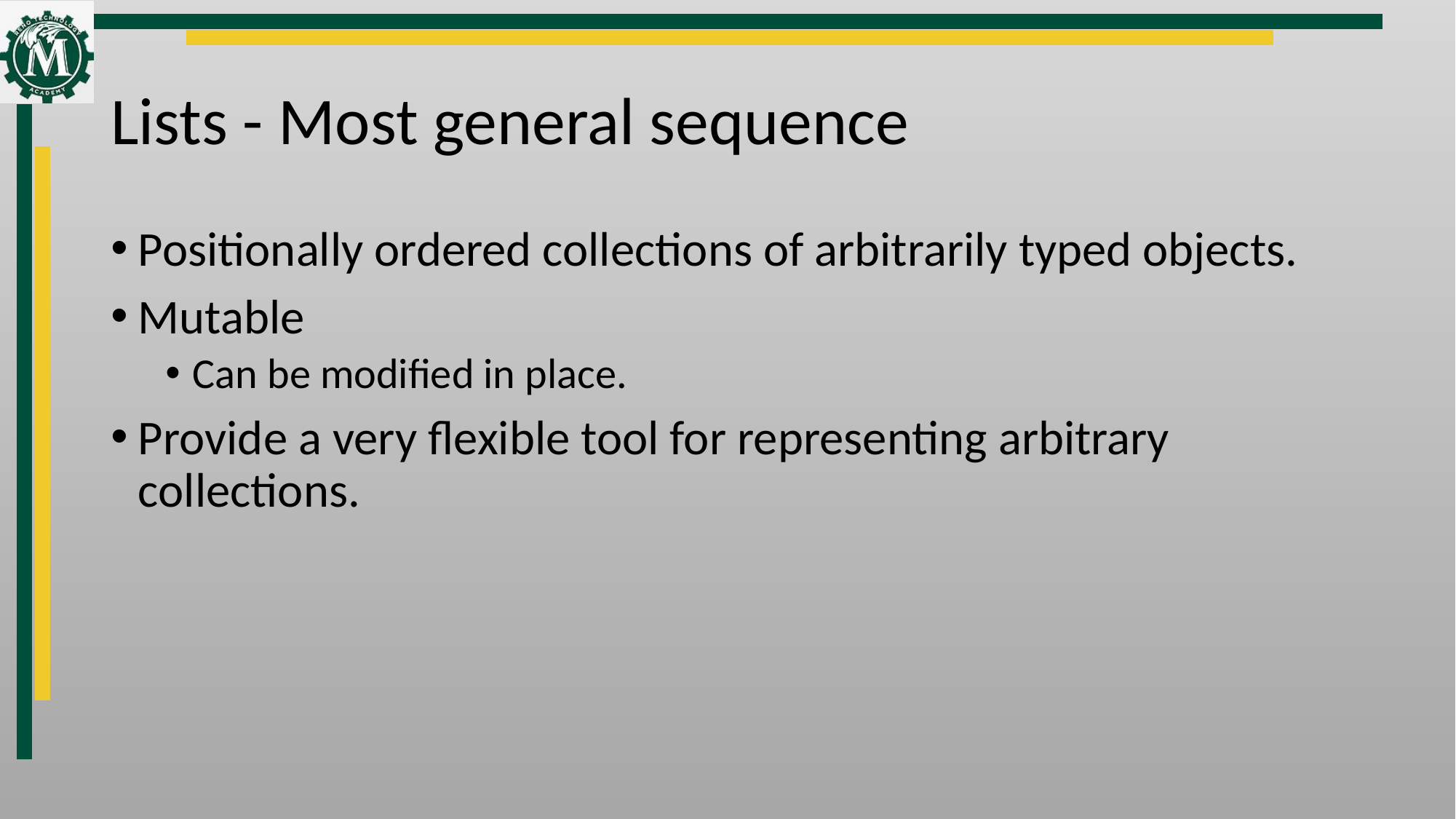

# Lists - Most general sequence
Positionally ordered collections of arbitrarily typed objects.
Mutable
Can be modified in place.
Provide a very flexible tool for representing arbitrary collections.